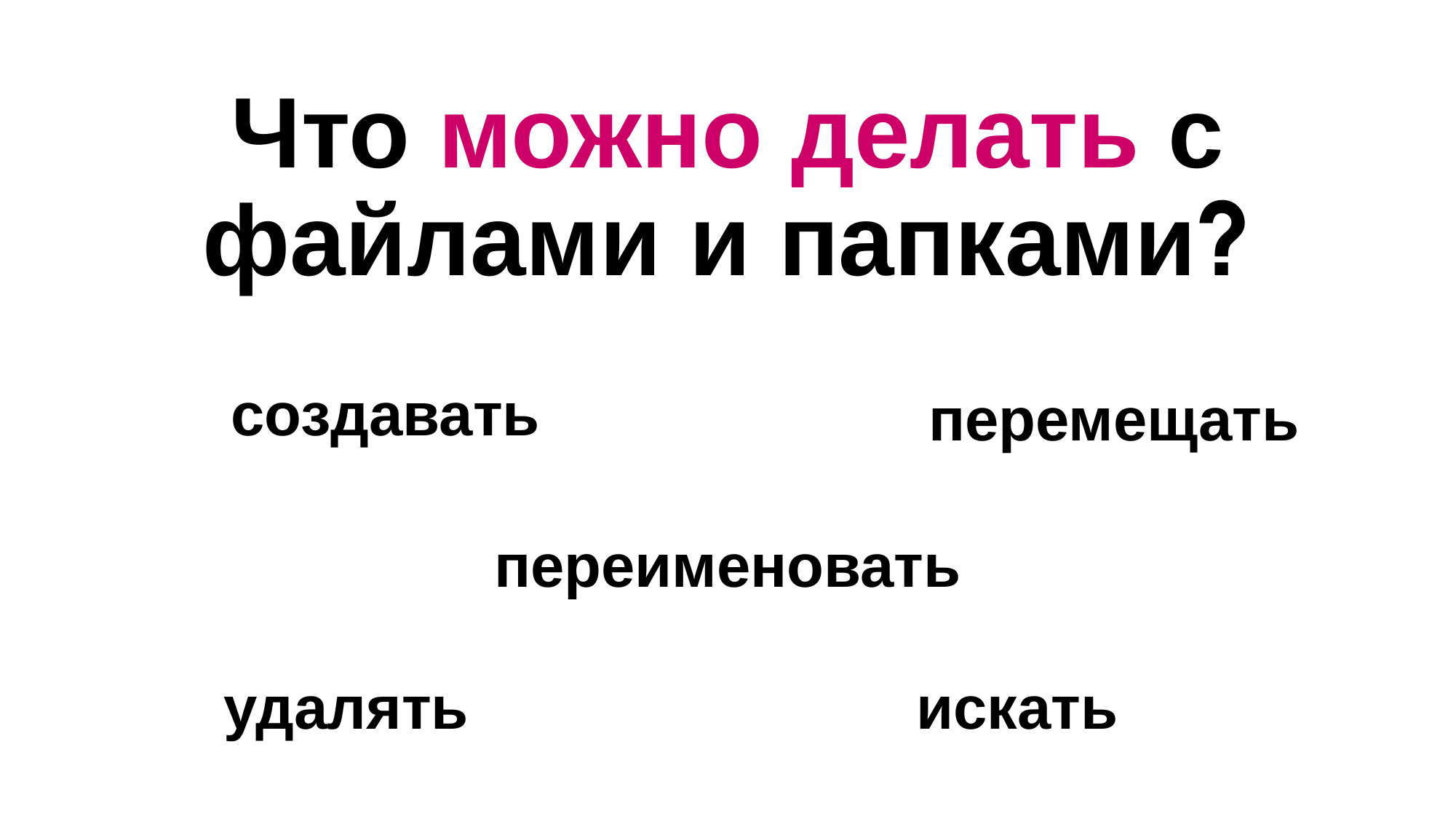

# Что можно делать с файлами и папками?
создавать
перемещать
переименовать
удалять
искать